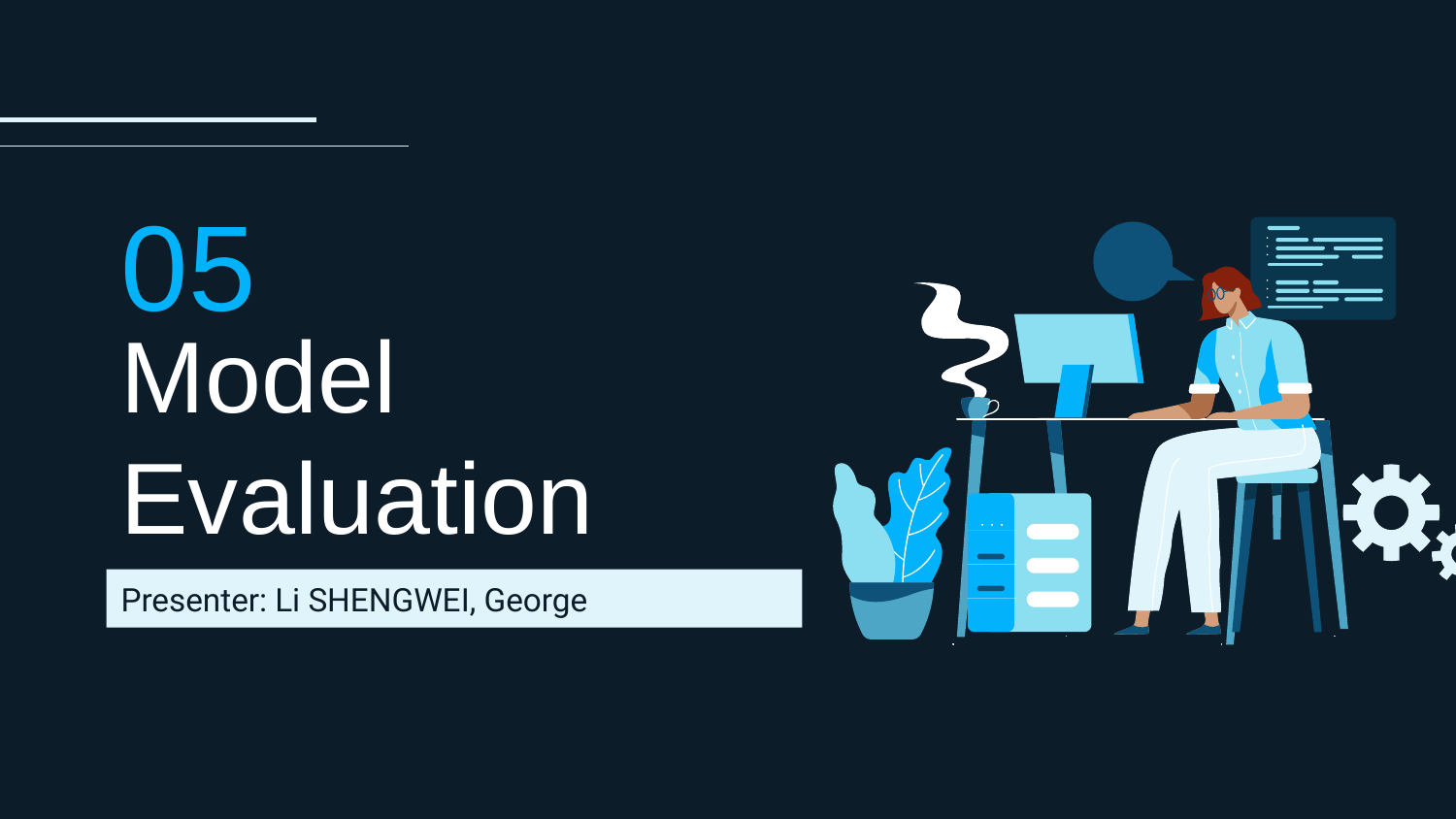

05

# Model Evaluation
Presenter: Li SHENGWEI, George